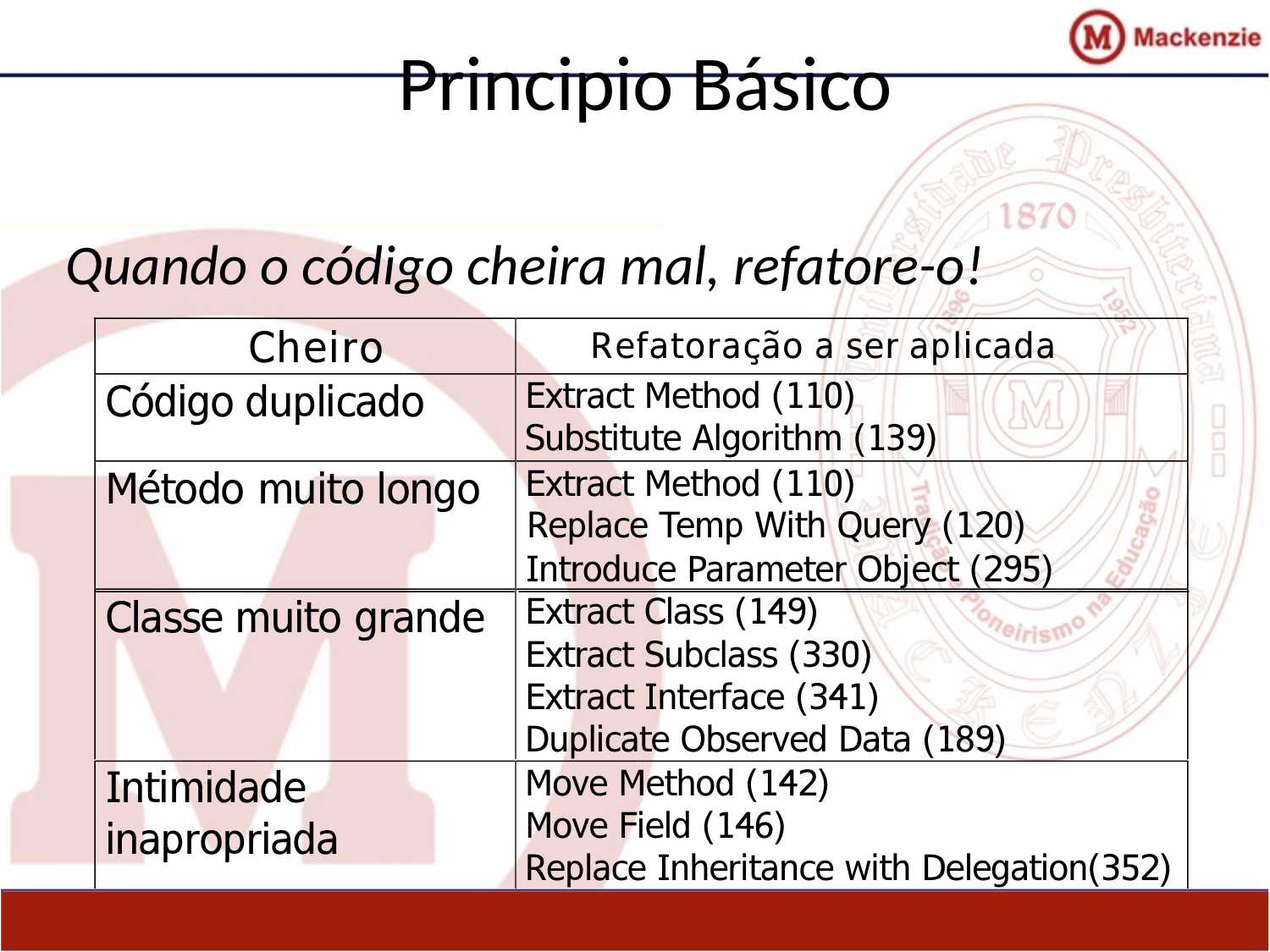

# Principio Básico
Quando o código cheira mal, refatore-o!

Cheiro
Refatoração a
ser
aplicada

Extract Method (110)

Código
duplicado

Substitute Algorithm (139)

Extract Method (110)

Método
muito
longo

Replace Temp With Query (120)
Introduce Parameter Object (295)

Extract Class (149)

Classe
muito
grande

Extract Subclass (330)
Extract Interface (341)
Duplicate Observed Data (189)

Intimidade

Move Method (142)

Move Field (146)
inapropriada
Replace Inheritance with Delegation(352)